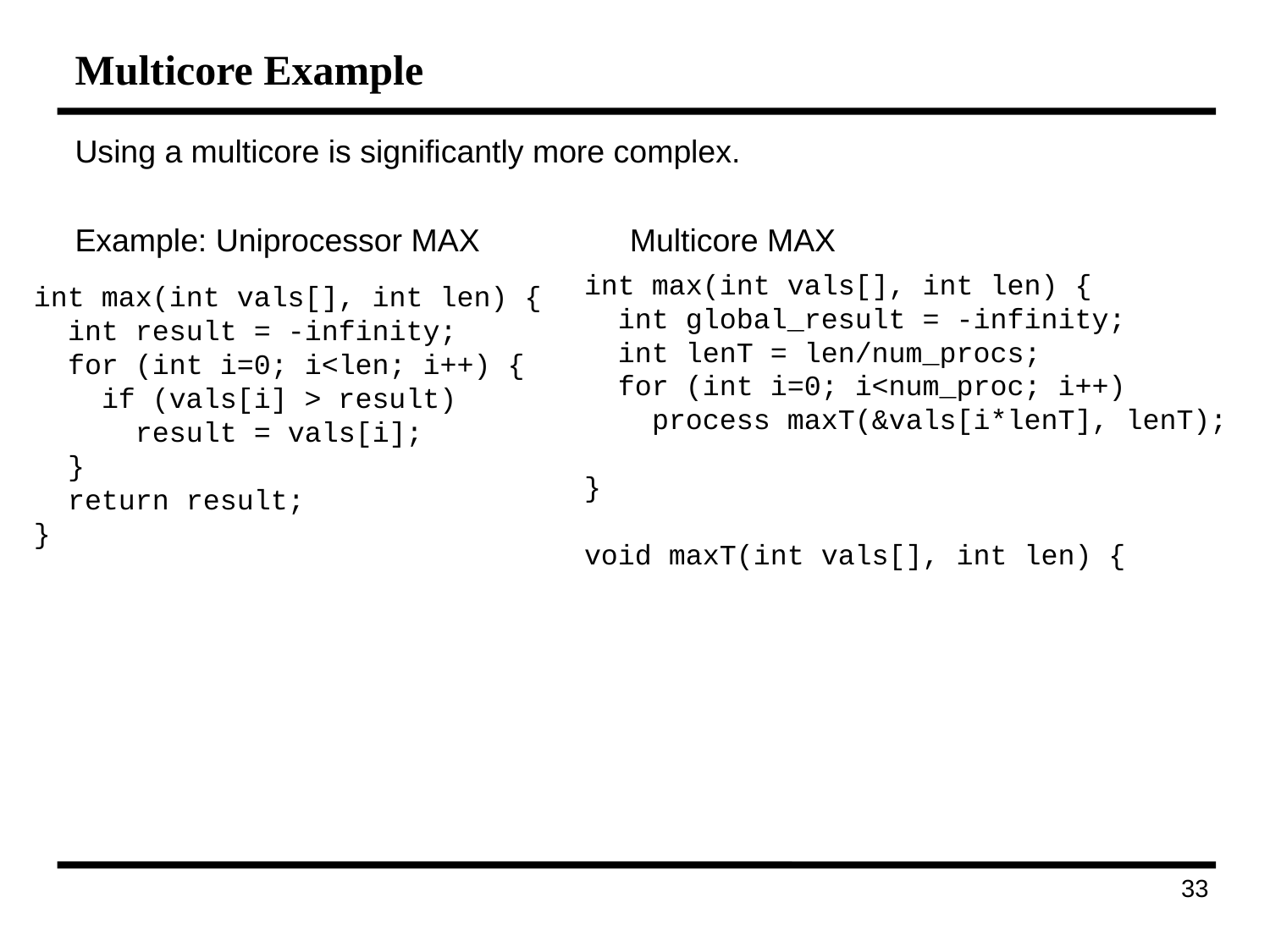

# Multicore Example
Using a multicore is significantly more complex.

Example: Uniprocessor MAX		Multicore MAX
int max(int vals[], int len) {
  int global_result = -infinity;
  int lenT = len/num_procs;
  for (int i=0; i<num_proc; i++)
    process maxT(&vals[i*lenT], lenT);

}

void maxT(int vals[], int len) {
int max(int vals[], int len) {
  int result = -infinity;
  for (int i=0; i<len; i++) {
    if (vals[i] > result)
      result = vals[i];
  }
  return result;
}
33